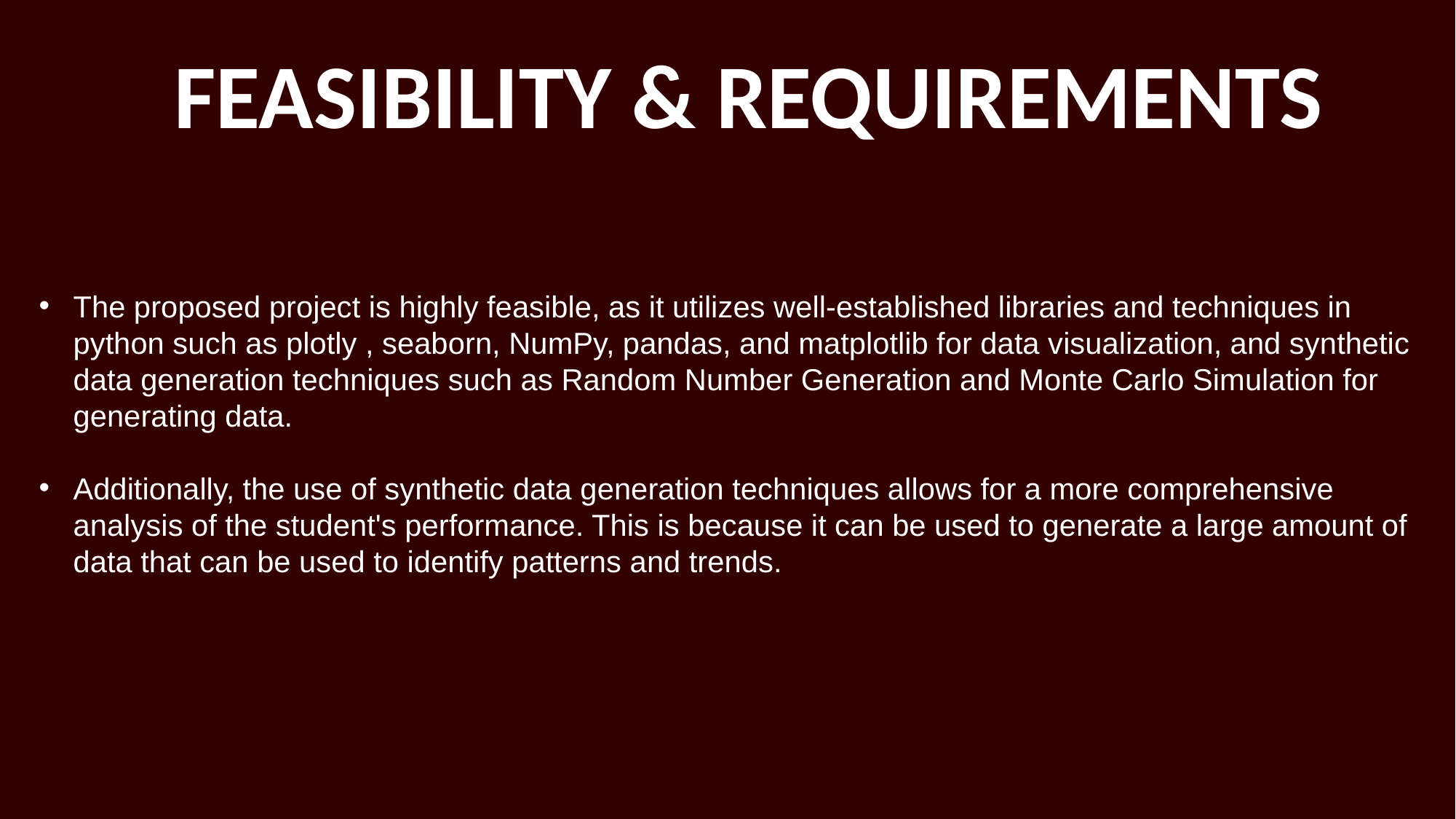

FEASIBILITY & REQUIREMENTS

The proposed project is highly feasible, as it utilizes well-established libraries and techniques in python such as plotly , seaborn, NumPy, pandas, and matplotlib for data visualization, and synthetic data generation techniques such as Random Number Generation and Monte Carlo Simulation for generating data.

Additionally, the use of synthetic data generation techniques allows for a more comprehensive analysis of the student's performance. This is because it can be used to generate a large amount of data that can be used to identify patterns and trends.